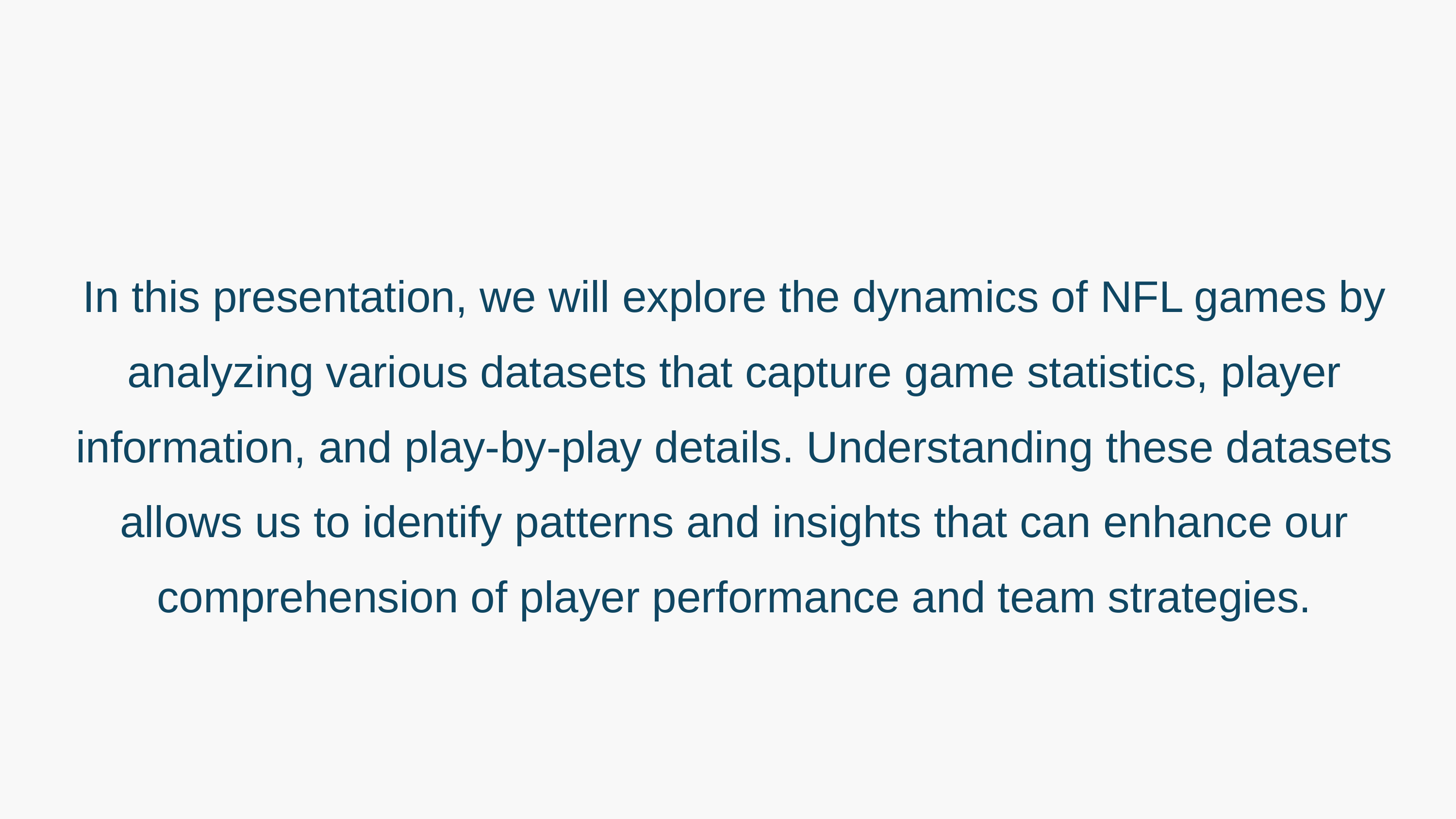

In this presentation, we will explore the dynamics of NFL games by analyzing various datasets that capture game statistics, player information, and play-by-play details. Understanding these datasets allows us to identify patterns and insights that can enhance our comprehension of player performance and team strategies.